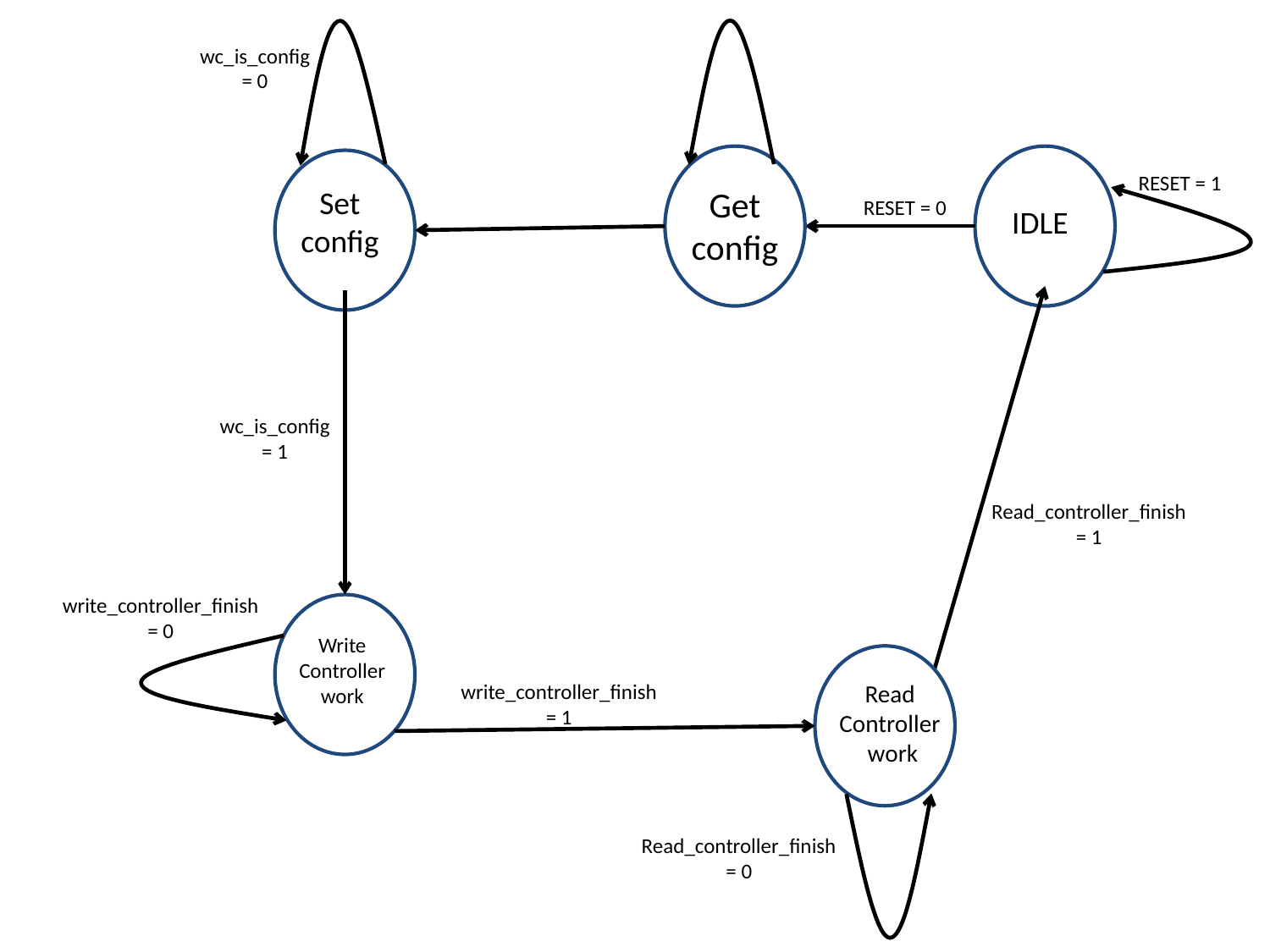

wc_is_config = 0

Get config

IDLE

Set config

RESET = 1
RESET = 0
wc_is_config = 1
Read_controller_finish= 1
write_controller_finish= 0

Write Controller work

Read Controller  work

write_controller_finish= 1

Read_controller_finish= 0